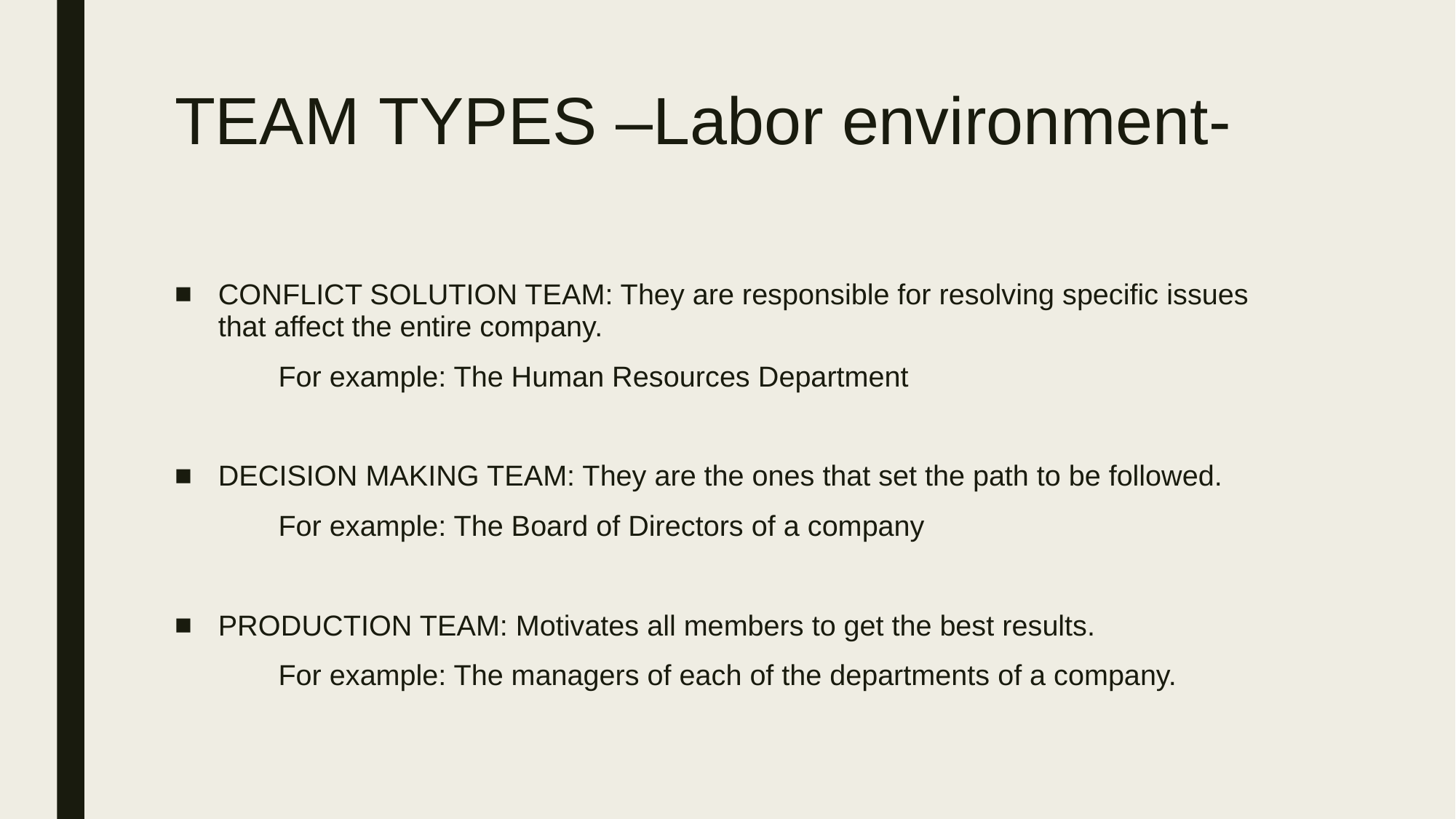

# TEAM TYPES –Labor environment-
CONFLICT SOLUTION TEAM: They are responsible for resolving specific issues that affect the entire company.
	For example: The Human Resources Department

DECISION MAKING TEAM: They are the ones that set the path to be followed.
	For example: The Board of Directors of a company

PRODUCTION TEAM: Motivates all members to get the best results.
	For example: The managers of each of the departments of a company.